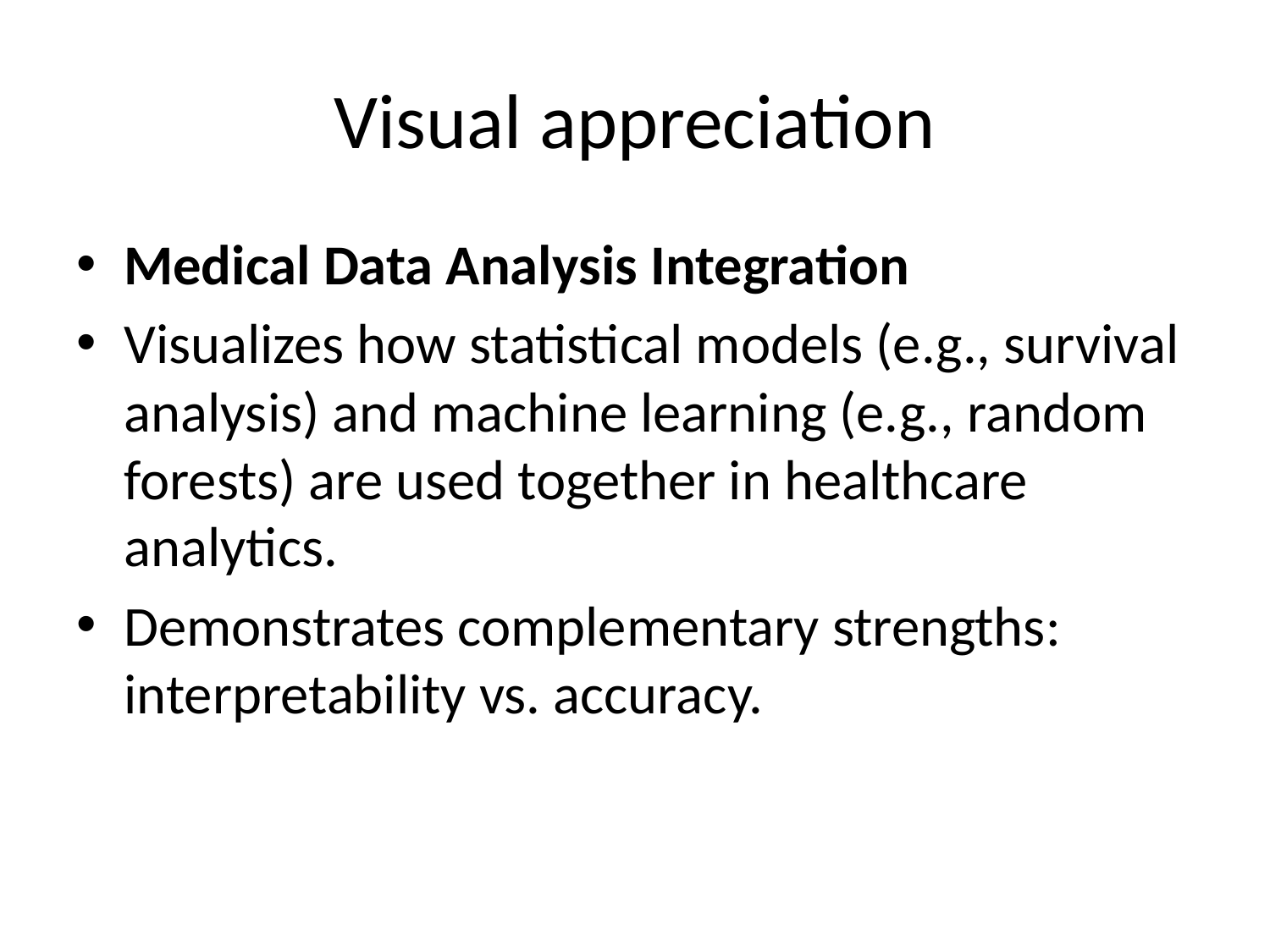

# Visual appreciation
Medical Data Analysis Integration
Visualizes how statistical models (e.g., survival analysis) and machine learning (e.g., random forests) are used together in healthcare analytics.
Demonstrates complementary strengths: interpretability vs. accuracy.